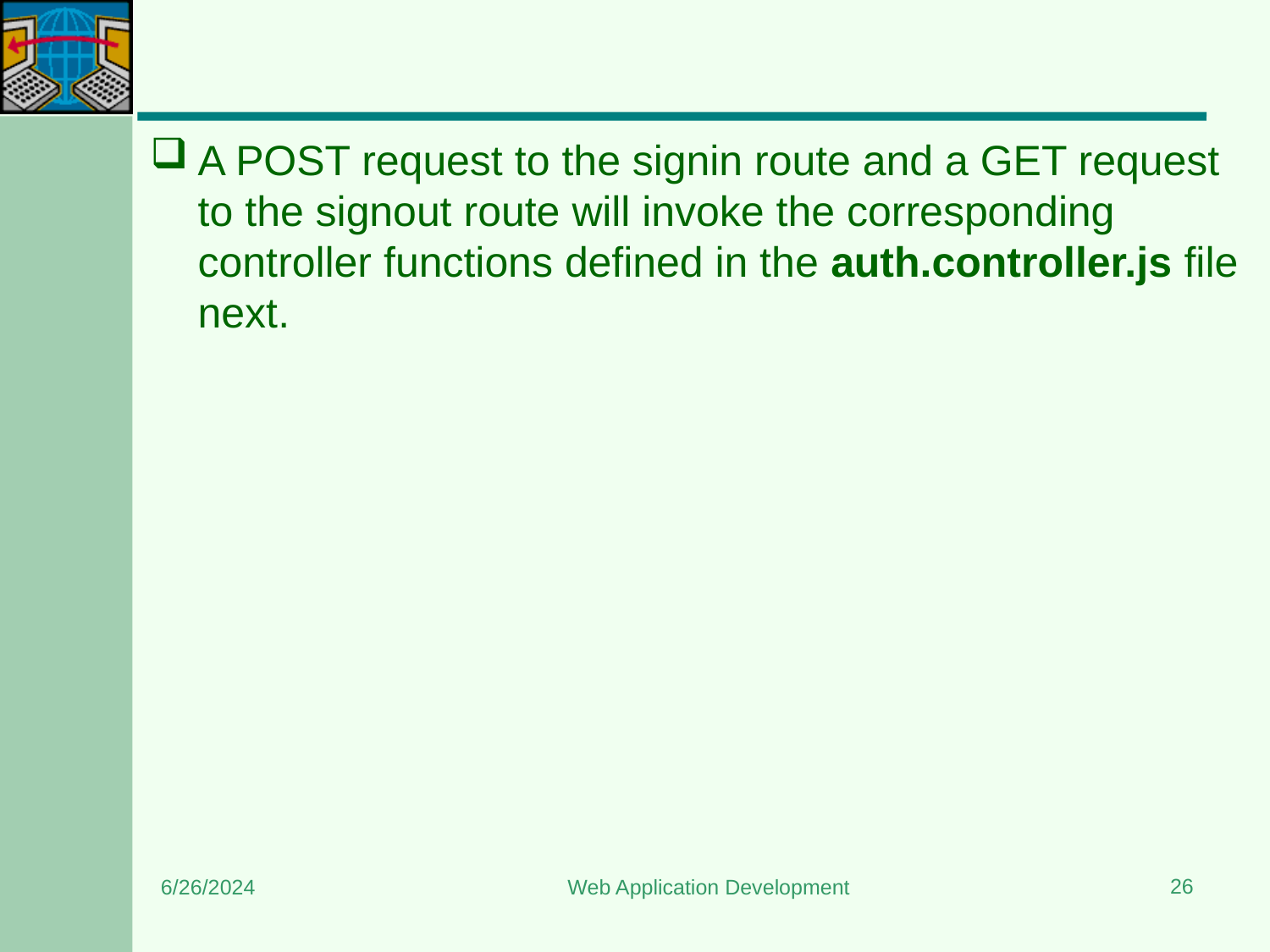

#
A POST request to the signin route and a GET request to the signout route will invoke the corresponding controller functions defined in the auth.controller.js file next.
26
6/26/2024
Web Application Development